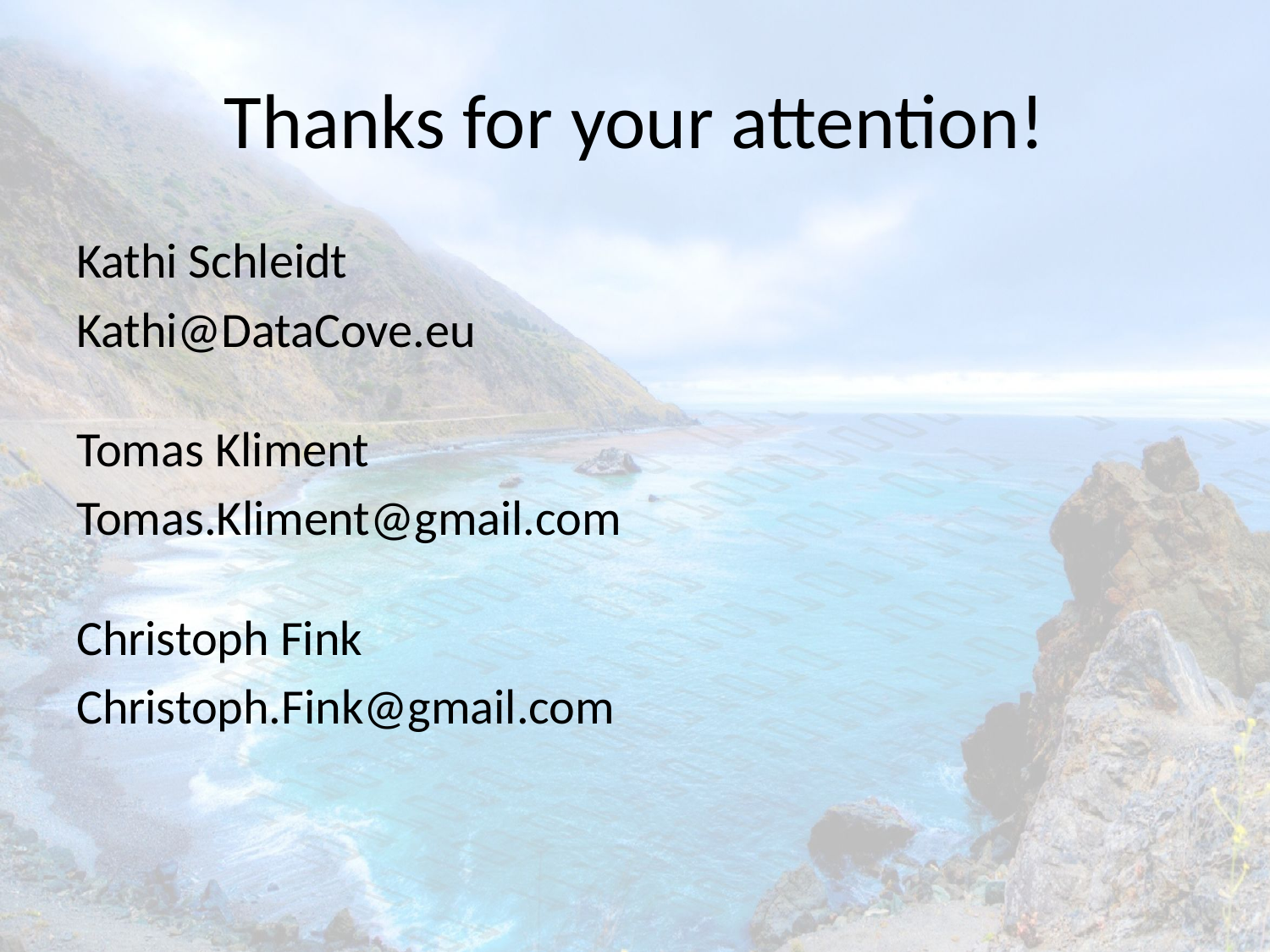

# Thanks for your attention!
Kathi Schleidt
Kathi@DataCove.eu
Tomas Kliment
Tomas.Kliment@gmail.com
Christoph Fink
Christoph.Fink@gmail.com